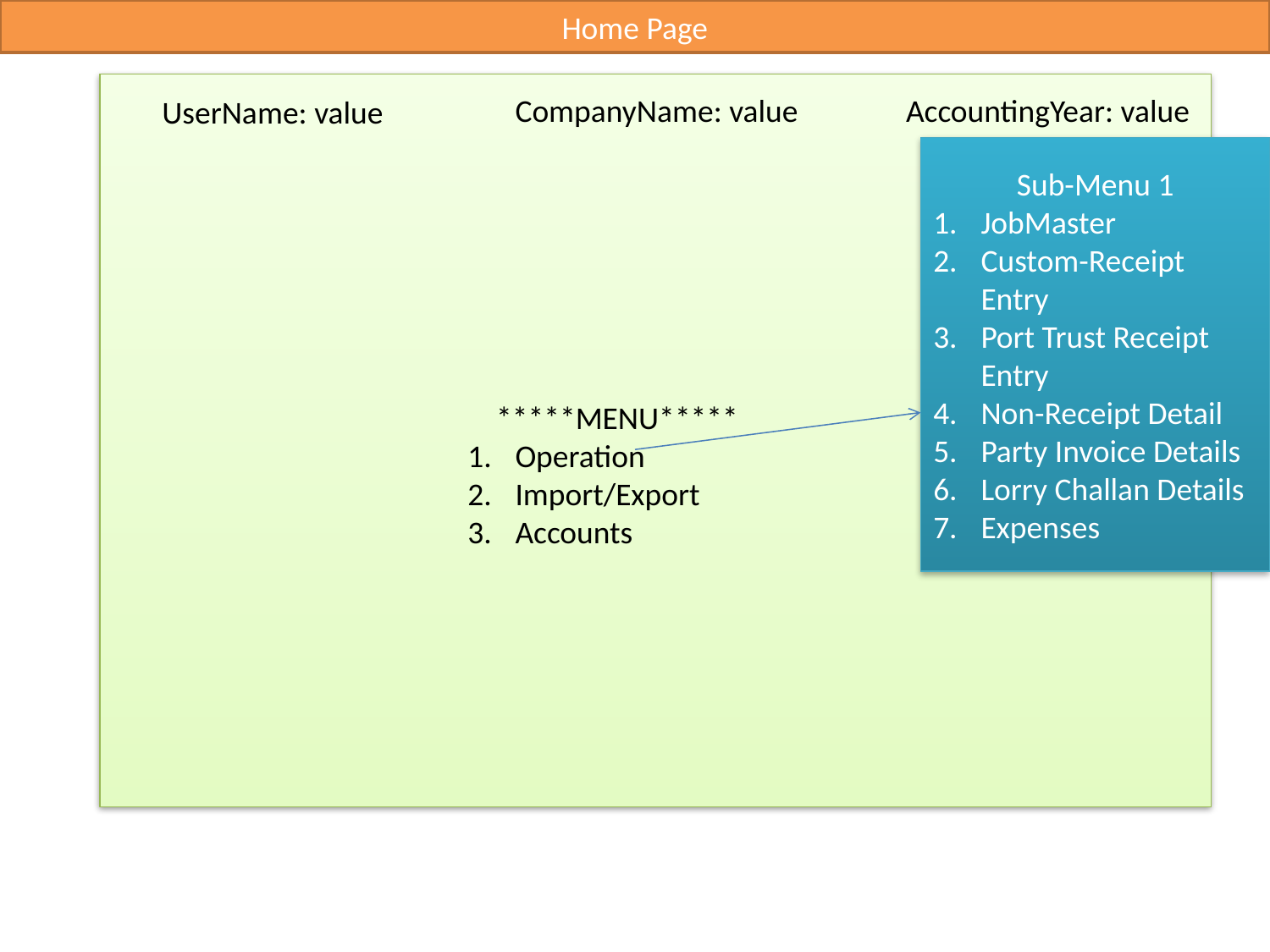

Home Page

CompanyName: value
AccountingYear: value
UserName: value

Sub-Menu 1
JobMaster
Custom-Receipt Entry
Port Trust Receipt Entry
Non-Receipt Detail
Party Invoice Details
Lorry Challan Details
Expenses

    *****MENU*****
Operation
Import/Export
Accounts